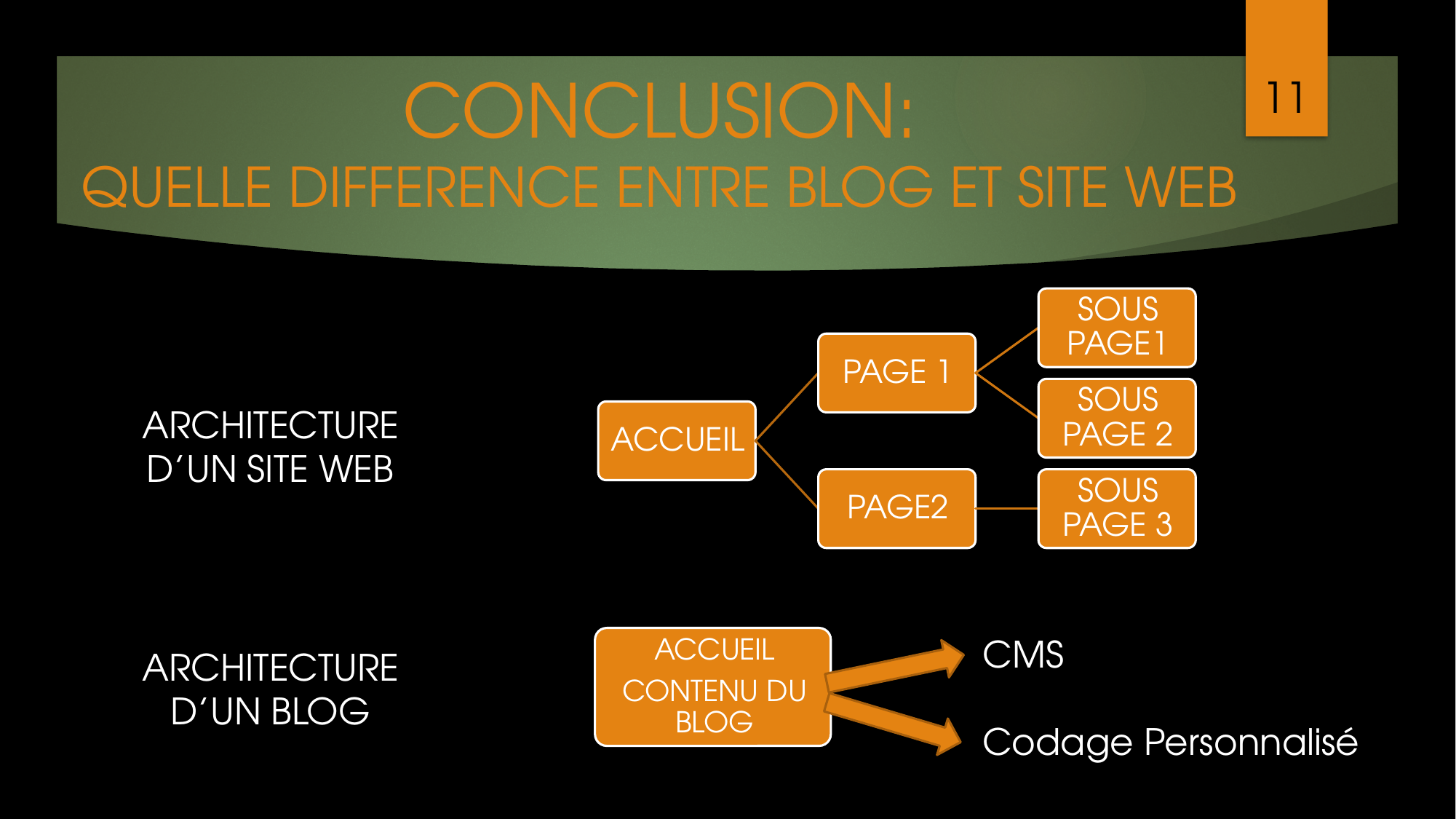

11
# CONCLUSION: QUELLE DIFFERENCE ENTRE BLOG ET SITE WEB
ACCUEIL

PAGE 1

SOUS PAGE1

SOUS PAGE 2

PAGE2

SOUS PAGE 3
ARCHITECTURE D’UN SITE WEB
CMS
ACCUEIL
CONTENU DU BLOG
ARCHITECTURE D’UN BLOG

Codage Personnalisé